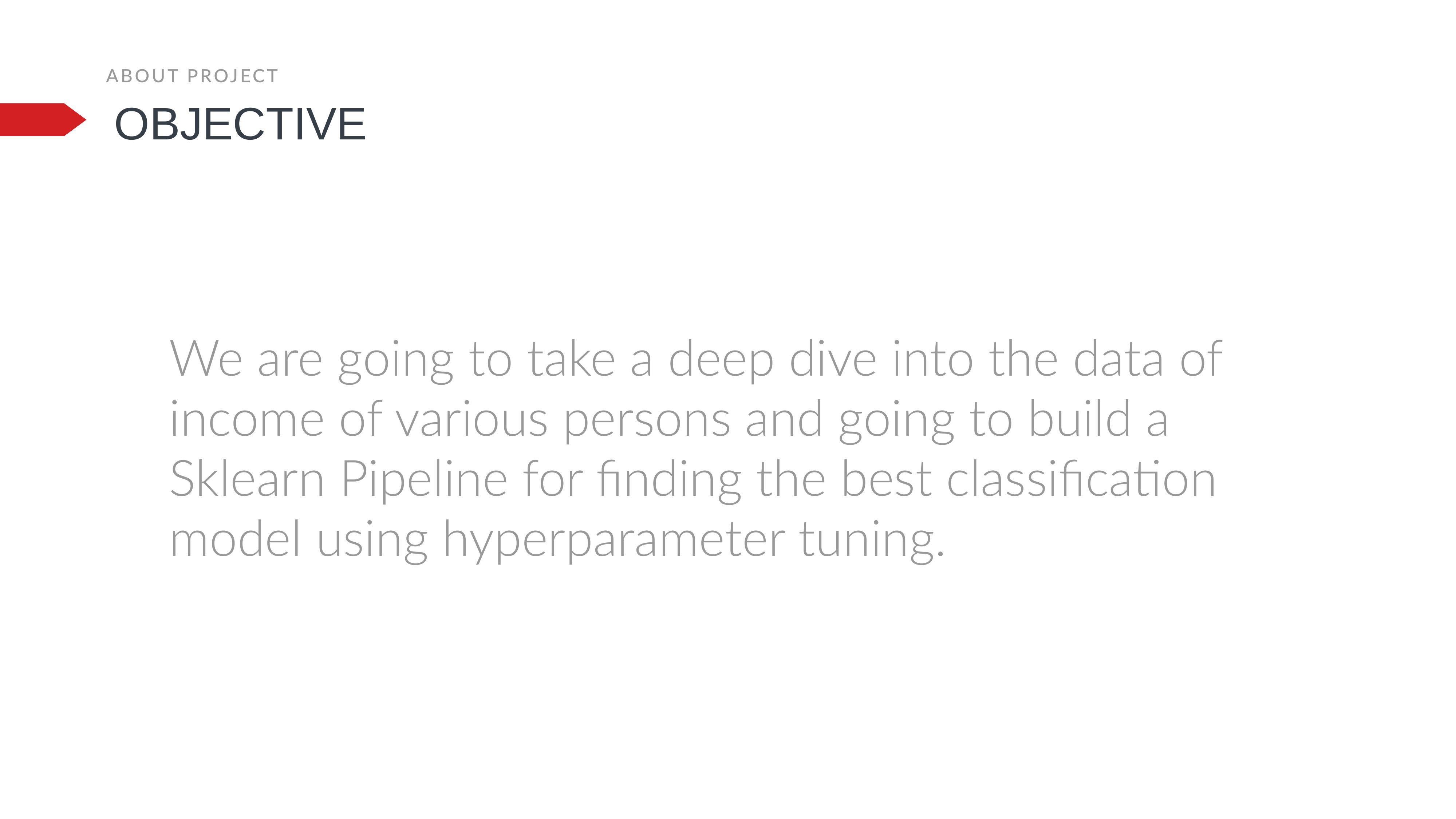

ABOUT PROJECT
OBJECTIVE

We are going to take a deep dive into the data of income of various persons and going to build a Sklearn Pipeline for finding the best classification model using hyperparameter tuning.